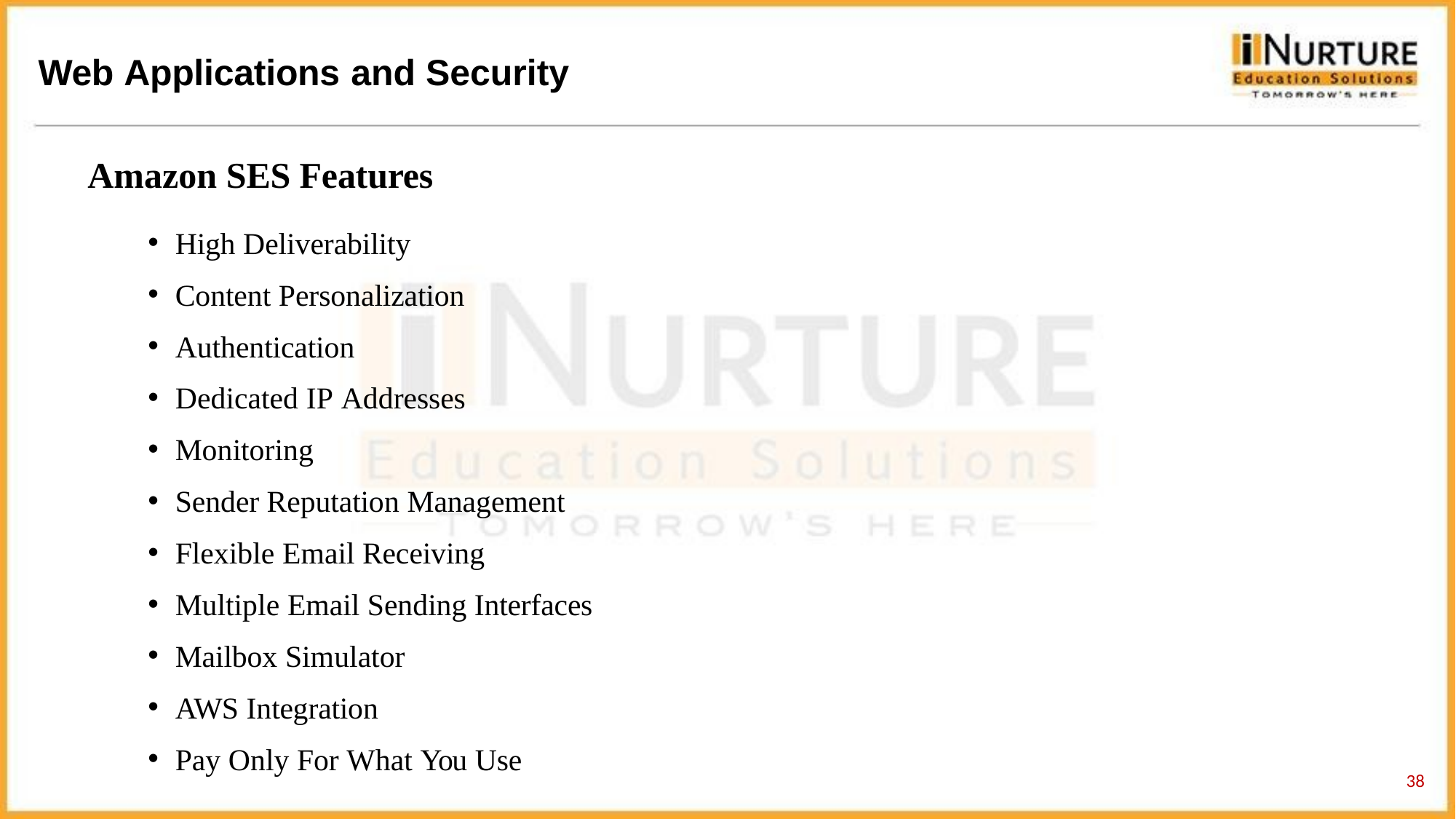

# Web Applications and Security
Amazon SES Features
High Deliverability
Content Personalization
Authentication
Dedicated IP Addresses
Monitoring
Sender Reputation Management
Flexible Email Receiving
Multiple Email Sending Interfaces
Mailbox Simulator
AWS Integration
Pay Only For What You Use
38